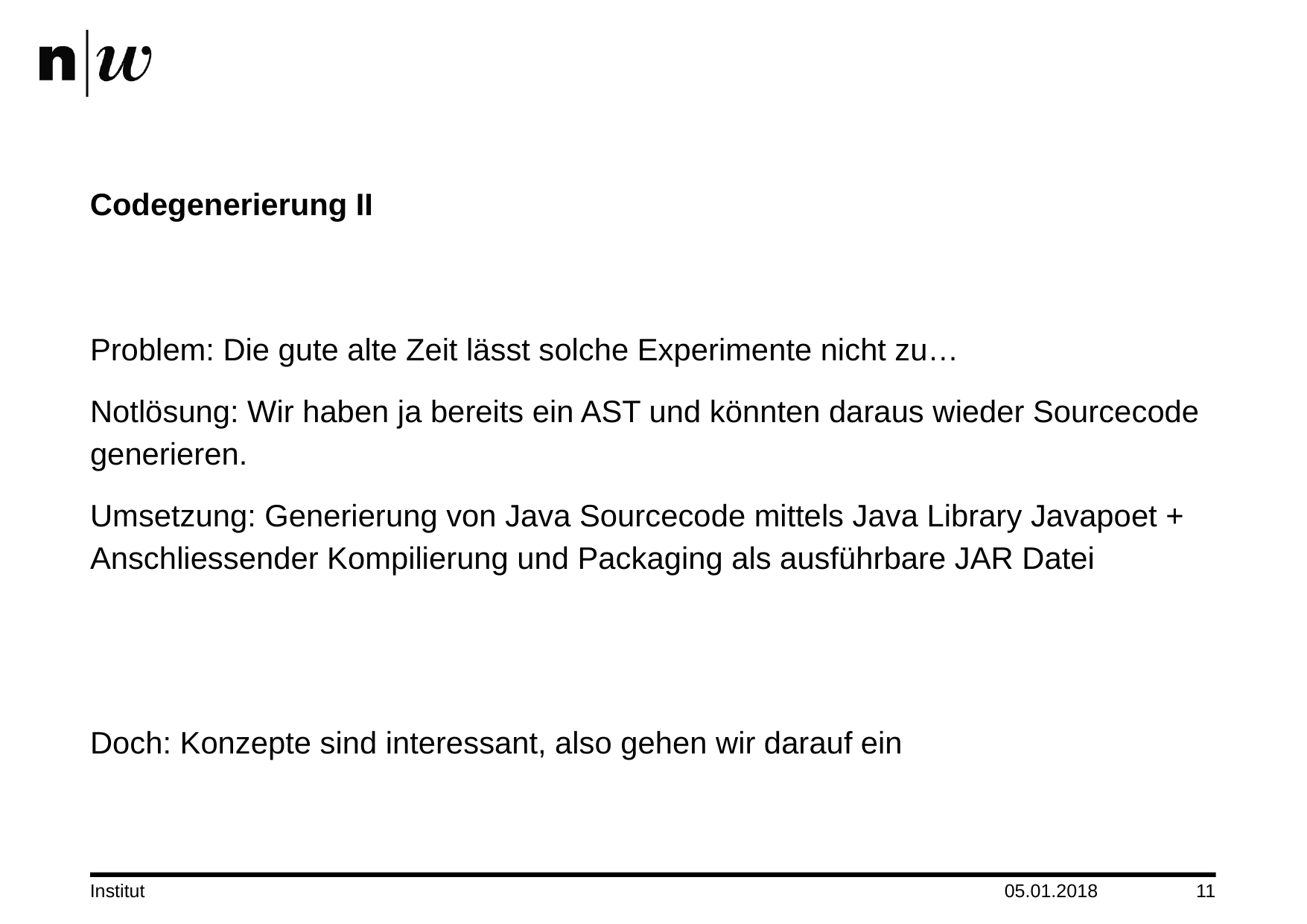

# Codegenerierung II

Problem: Die gute alte Zeit lässt solche Experimente nicht zu…
Notlösung: Wir haben ja bereits ein AST und könnten daraus wieder Sourcecode generieren.
Umsetzung: Generierung von Java Sourcecode mittels Java Library Javapoet + Anschliessender Kompilierung und Packaging als ausführbare JAR Datei

Doch: Konzepte sind interessant, also gehen wir darauf ein
Institut
05.01.2018
11